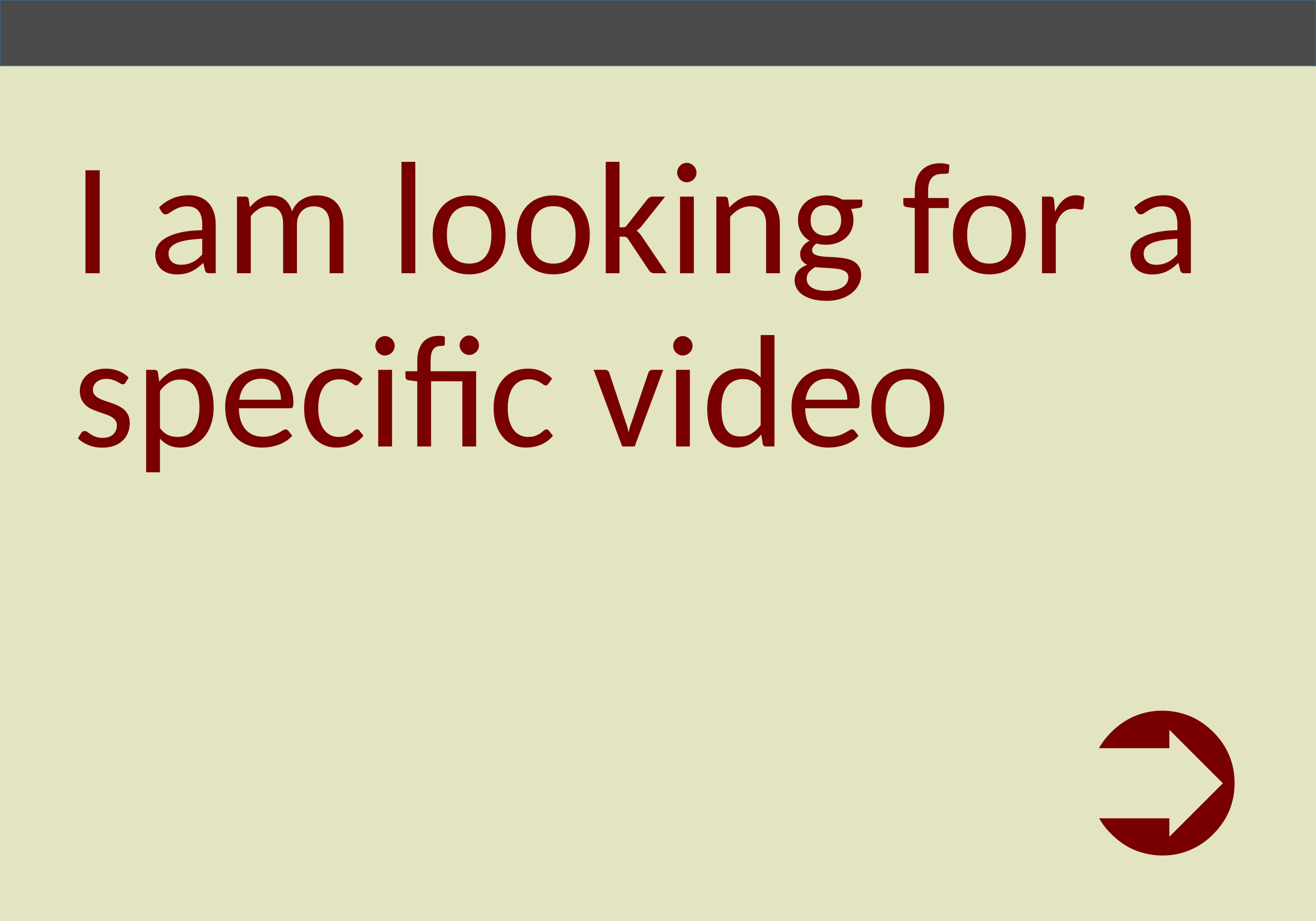

# I am looking for a specific video
➲